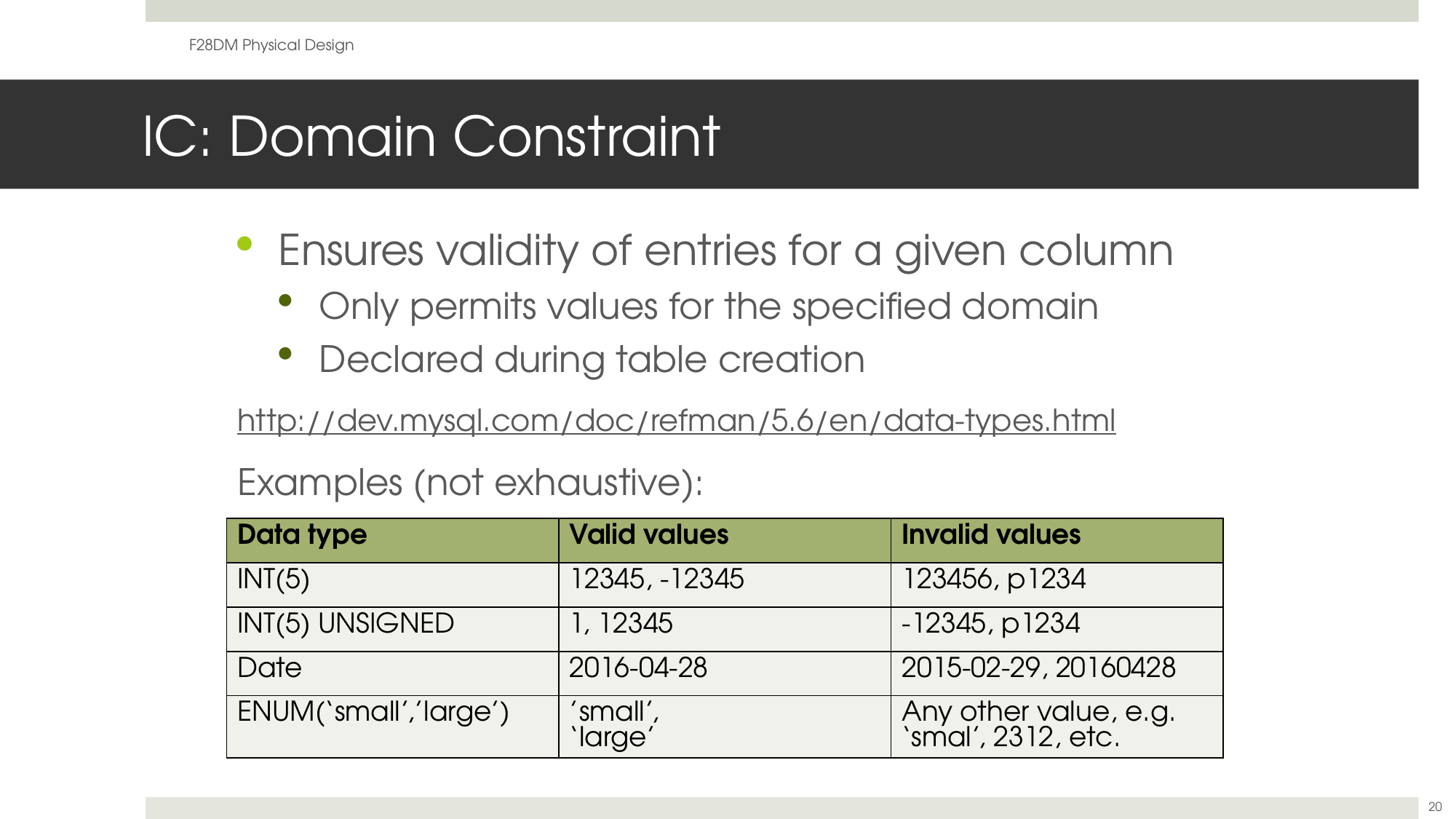

F28DM Physical Design

# IC: Domain Constraint
Ensures validity of entries for a given column
Only permits values for the specified domain
Declared during table creation
http://dev.mysql.com/doc/refman/5.6/en/data-types.html
Examples (not exhaustive):
| Data type | Valid values | Invalid values |
| --- | --- | --- |
| INT(5) | 12345, -12345 | 123456, p1234 |
| INT(5) UNSIGNED | 1, 12345 | -12345, p1234 |
| Date | 2016-04-28 | 2015-02-29, 20160428 |
| ENUM(‘small’,’large’) | ’small’, ‘large’ | Any other value, e.g. ‘smal’, 2312, etc. |
20